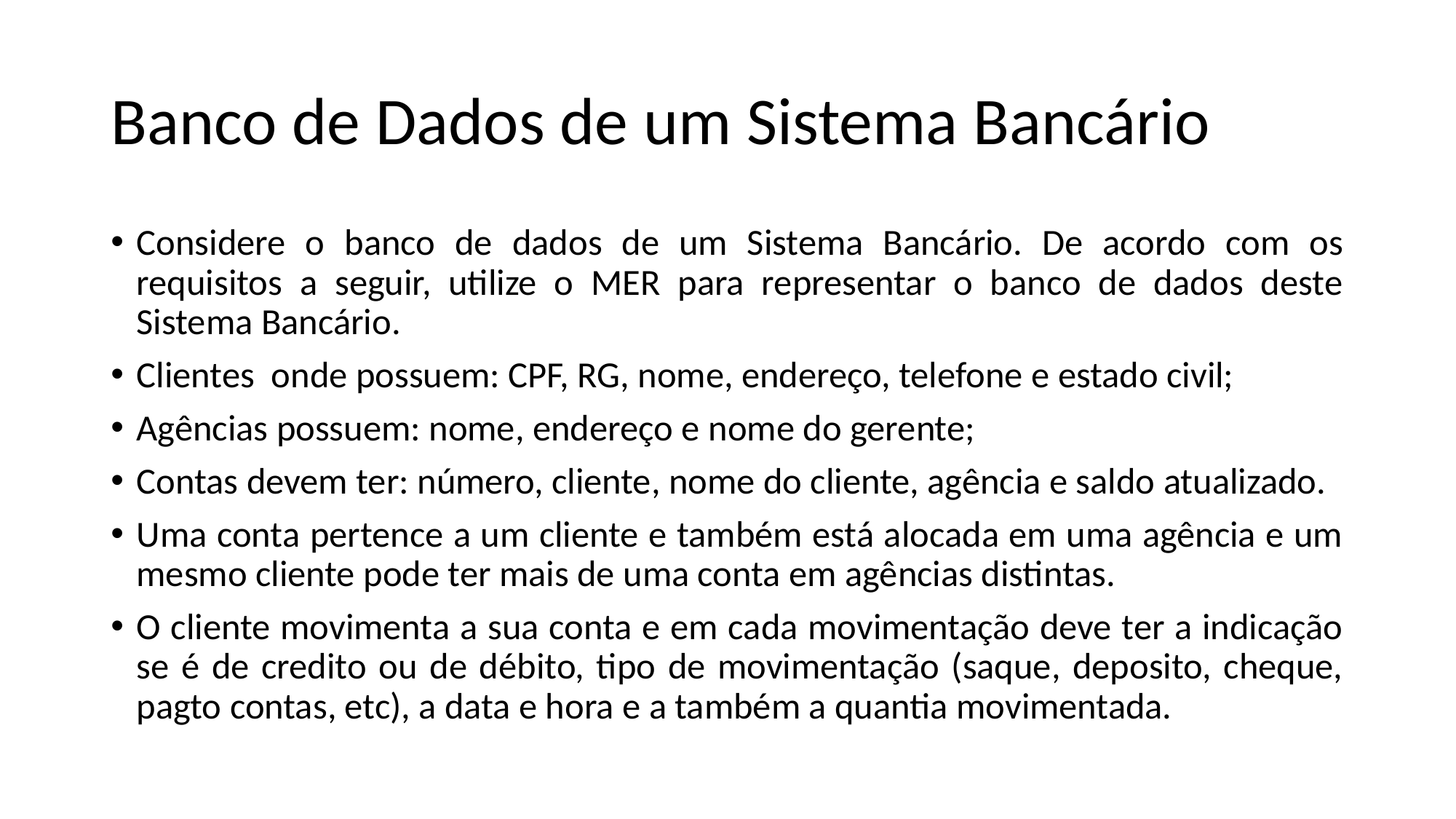

# Banco de Dados de um Sistema Bancário
Considere o banco de dados de um Sistema Bancário. De acordo com os requisitos a seguir, utilize o MER para representar o banco de dados deste Sistema Bancário.
Clientes  onde possuem: CPF, RG, nome, endereço, telefone e estado civil;
Agências possuem: nome, endereço e nome do gerente;
Contas devem ter: número, cliente, nome do cliente, agência e saldo atualizado.
Uma conta pertence a um cliente e também está alocada em uma agência e um mesmo cliente pode ter mais de uma conta em agências distintas.
O cliente movimenta a sua conta e em cada movimentação deve ter a indicação se é de credito ou de débito, tipo de movimentação (saque, deposito, cheque, pagto contas, etc), a data e hora e a também a quantia movimentada.